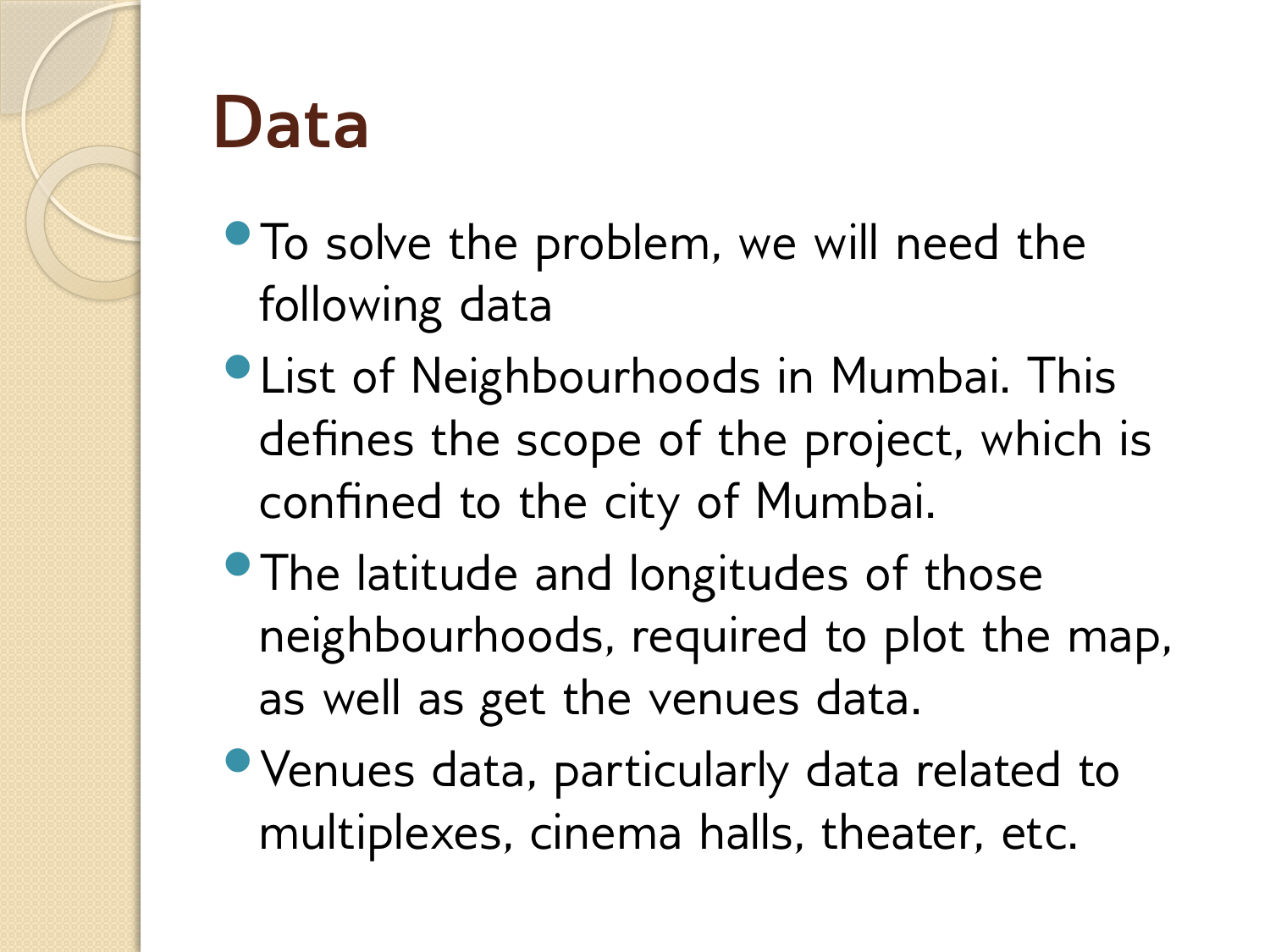

# Data
To solve the problem, we will need the following data
List of Neighbourhoods in Mumbai. This defines the scope of the project, which is confined to the city of Mumbai.
The latitude and longitudes of those neighbourhoods, required to plot the map, as well as get the venues data.
Venues data, particularly data related to multiplexes, cinema halls, theater, etc.